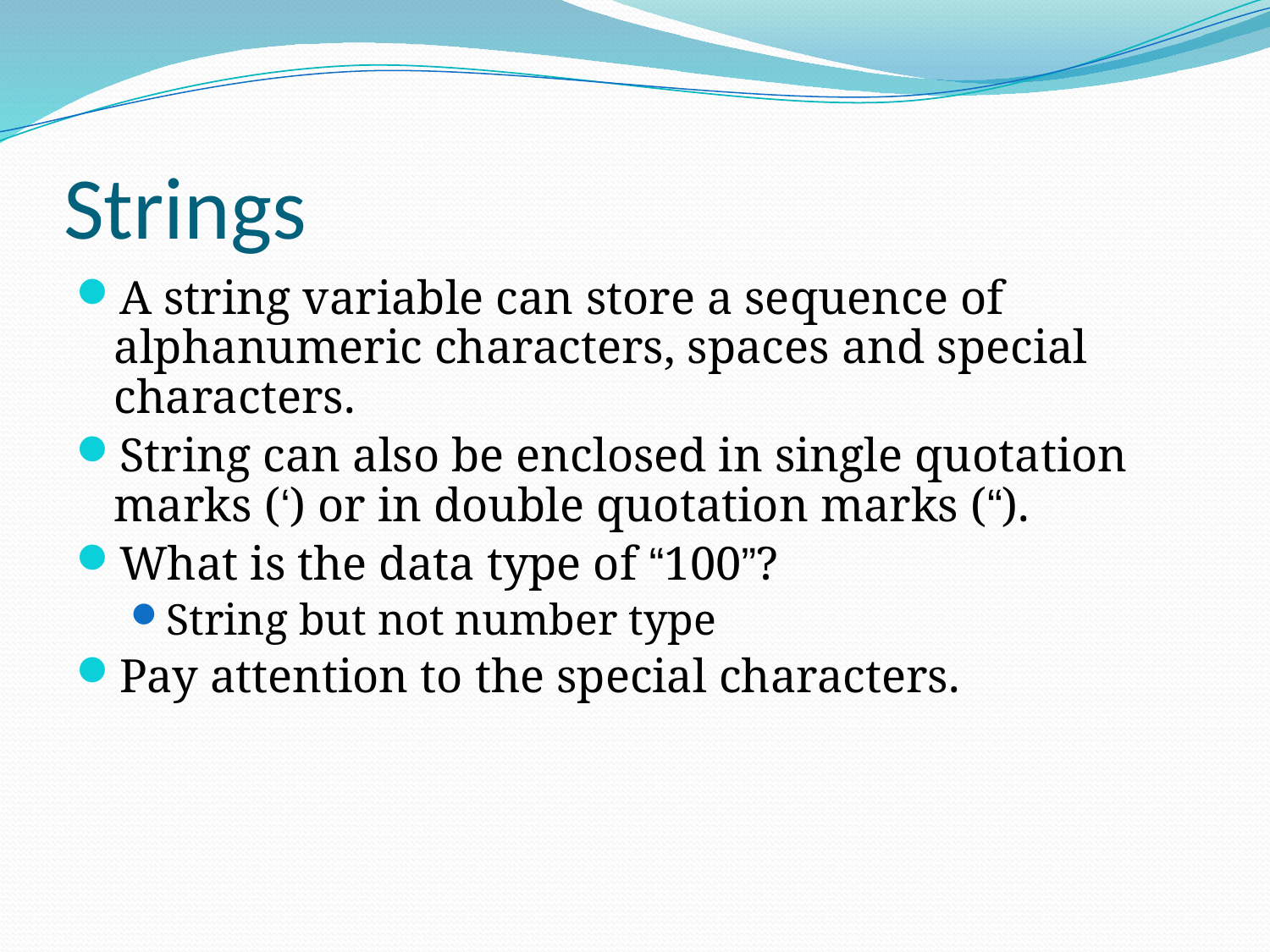

# Strings
A string variable can store a sequence of alphanumeric characters, spaces and special characters.
String can also be enclosed in single quotation marks (‘) or in double quotation marks (“).
What is the data type of “100”?
String but not number type
Pay attention to the special characters.